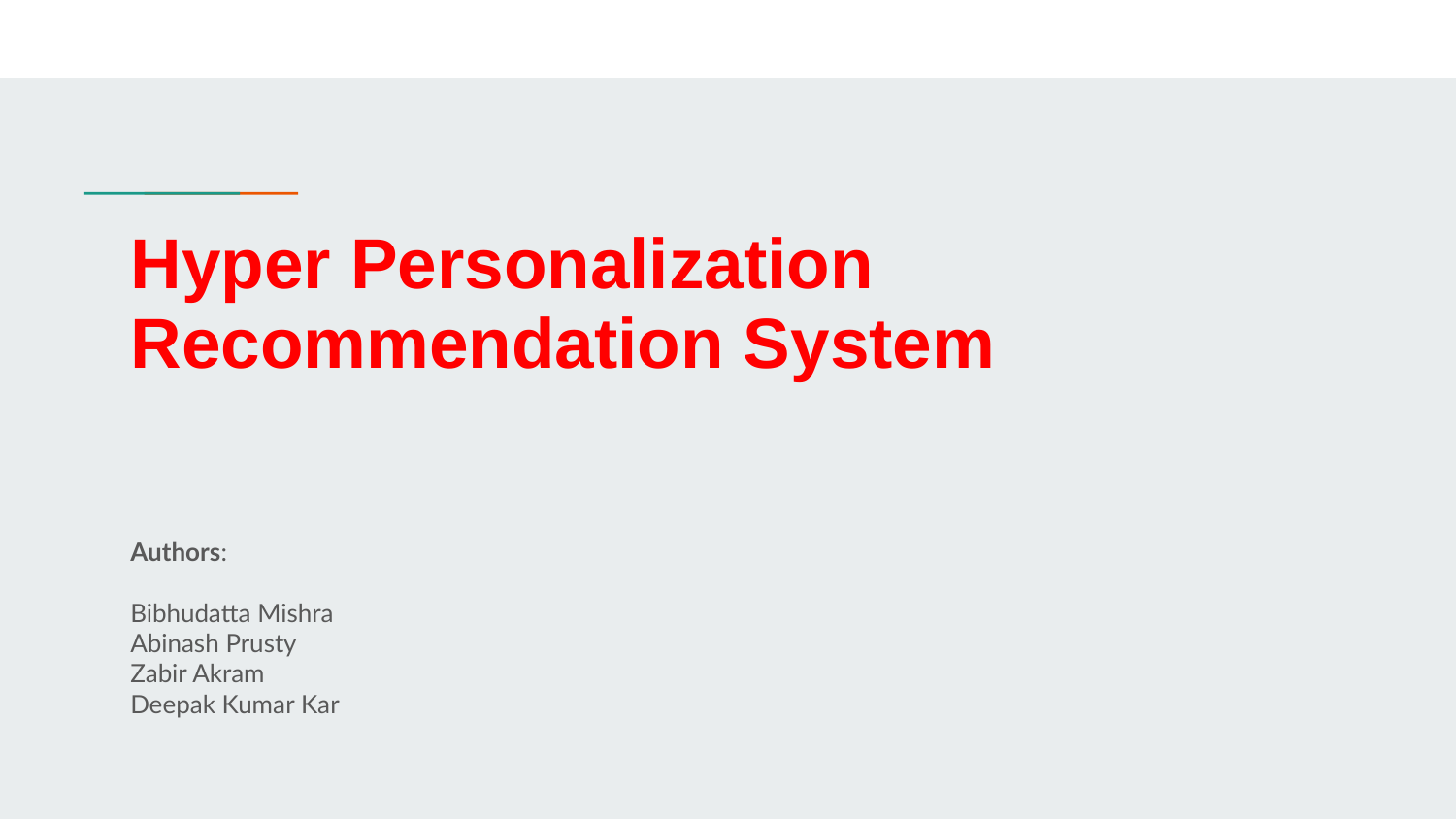

# Hyper Personalization Recommendation System
Authors:

Bibhudatta Mishra
Abinash Prusty
Zabir Akram
Deepak Kumar Kar